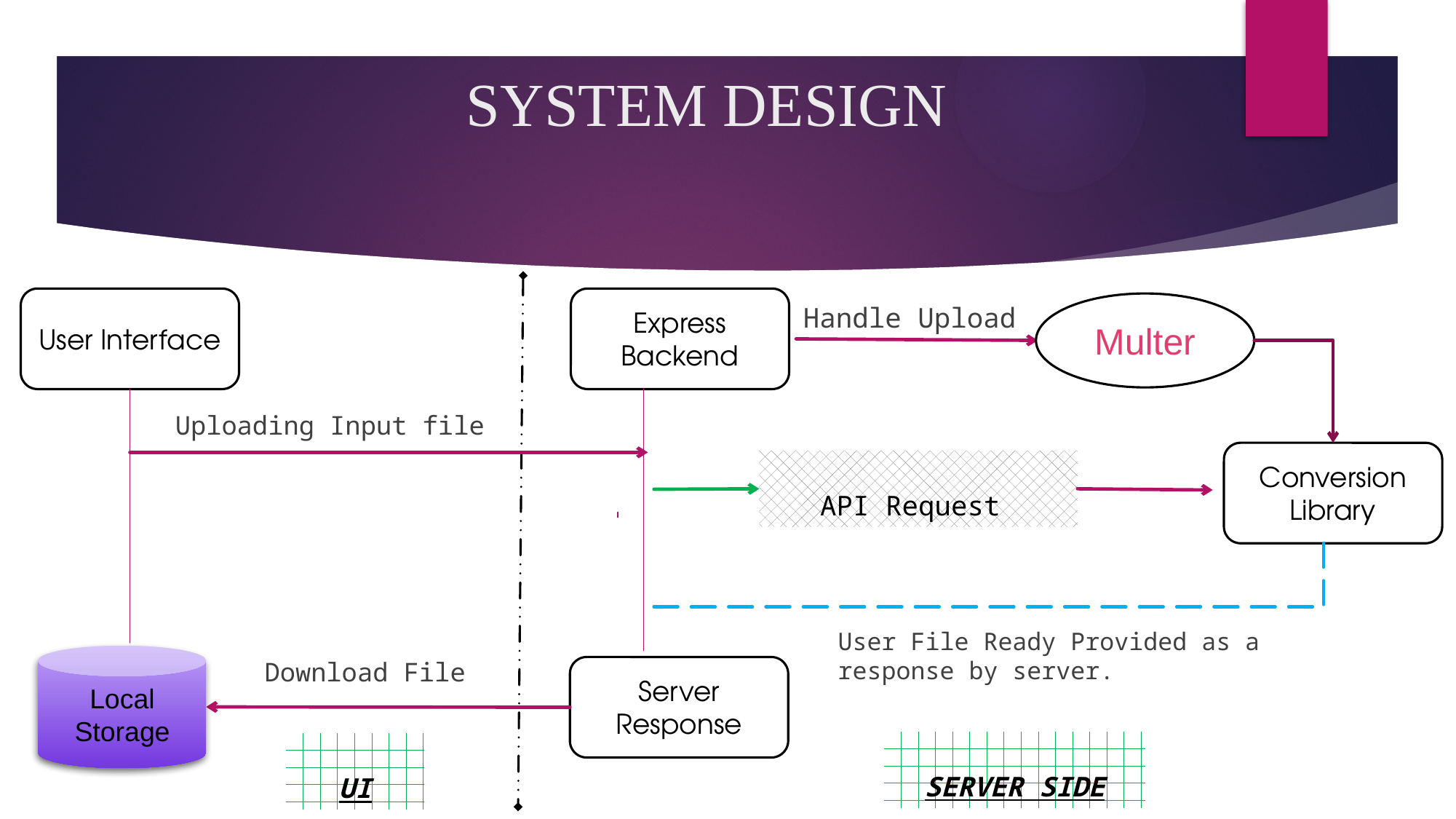

# SYSTEM DESIGN
User Interface
Express Backend
Multer
Handle Upload
Uploading Input file
Conversion Library

API Request
User File Ready Provided as a response by server.
Local Storage
Download File
Server Response

SERVER SIDE

UI